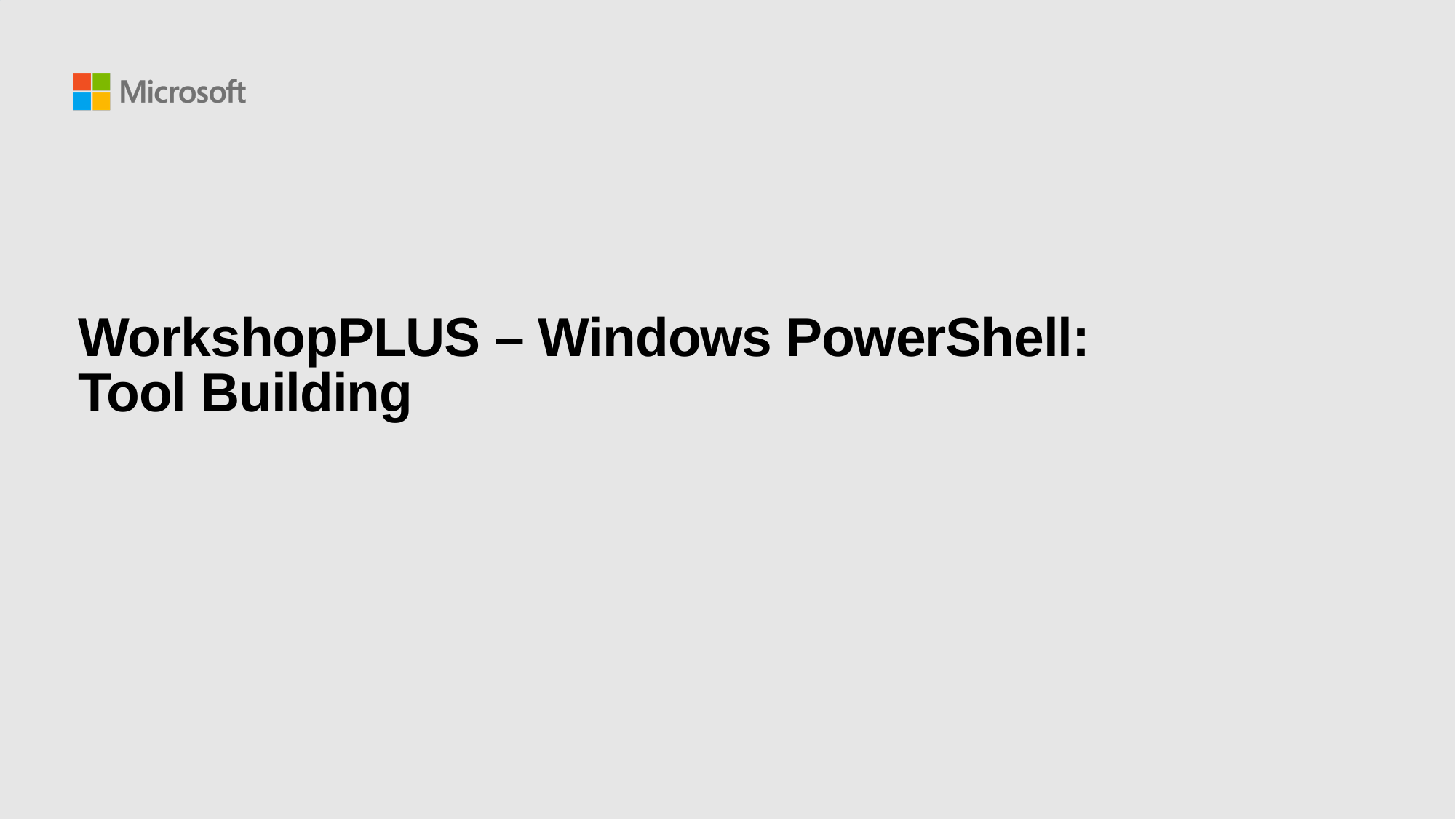

# WorkshopPLUS – Windows PowerShell: Tool Building